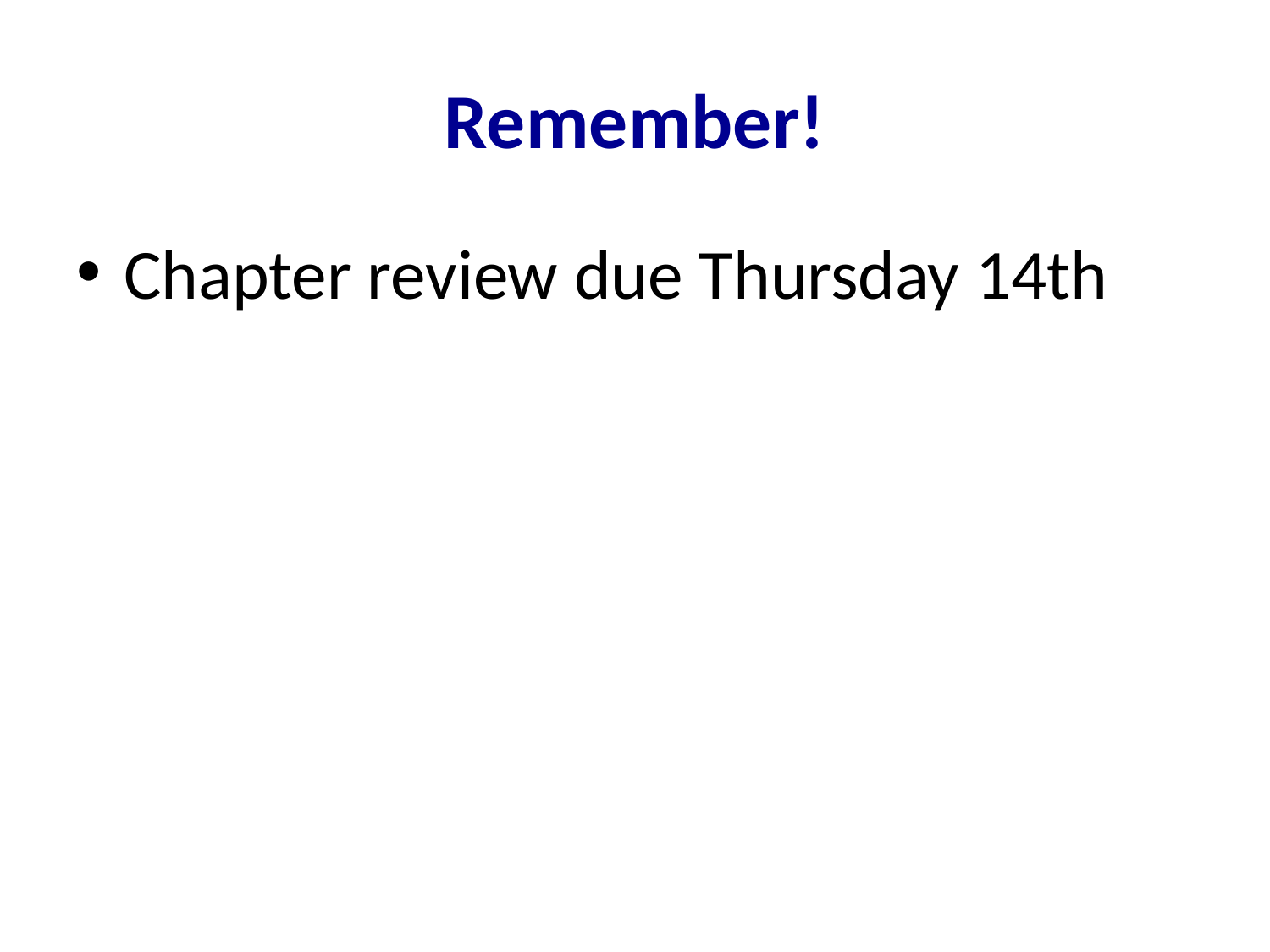

# Remember!
Chapter review due Thursday 14th